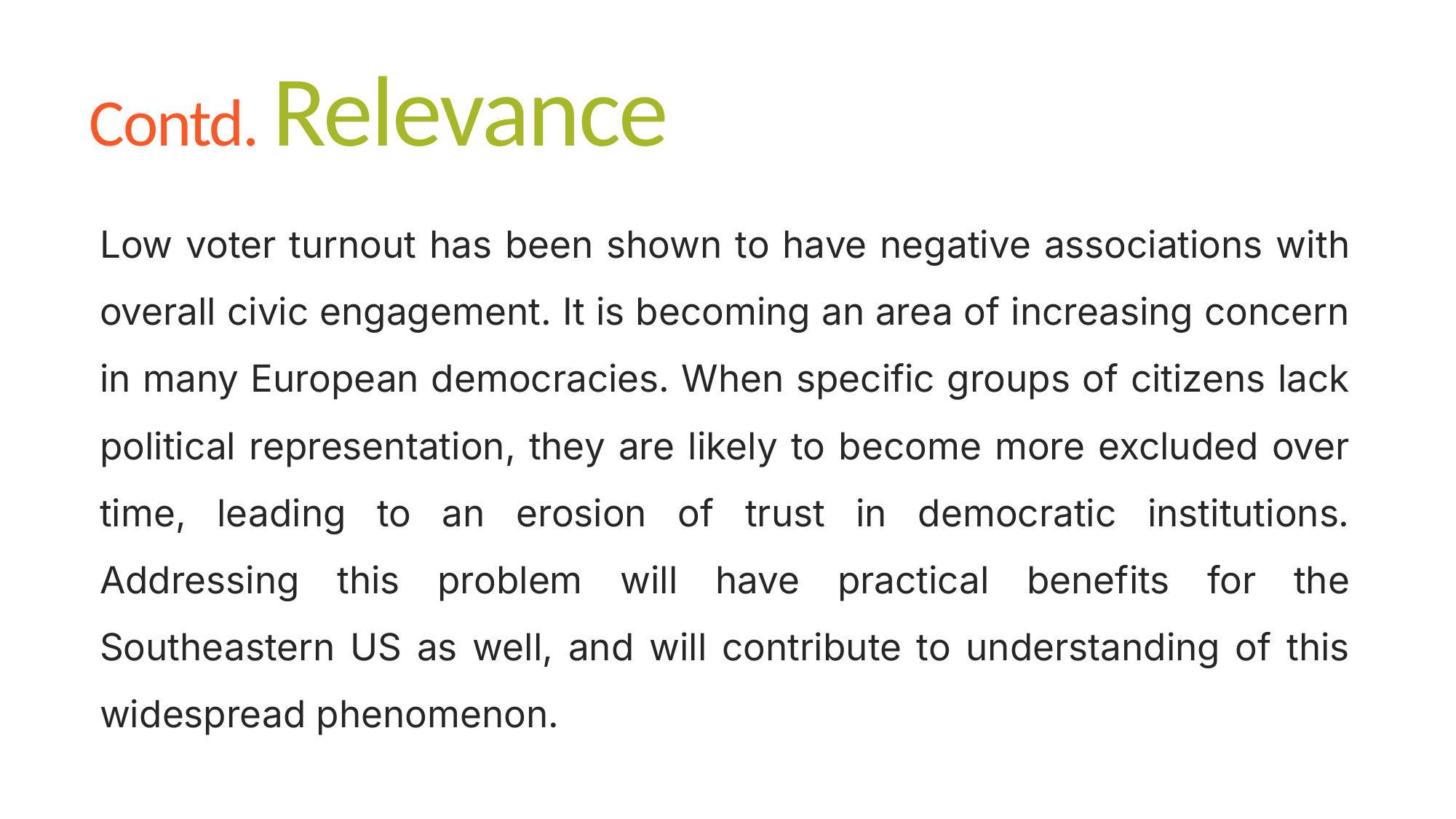

# Contd. Relevance
Low voter turnout has been shown to have negative associations with overall civic engagement. It is becoming an area of increasing concern in many European democracies. When specific groups of citizens lack political representation, they are likely to become more excluded over time, leading to an erosion of trust in democratic institutions. Addressing this problem will have practical benefits for the Southeastern US as well, and will contribute to understanding of this widespread phenomenon.